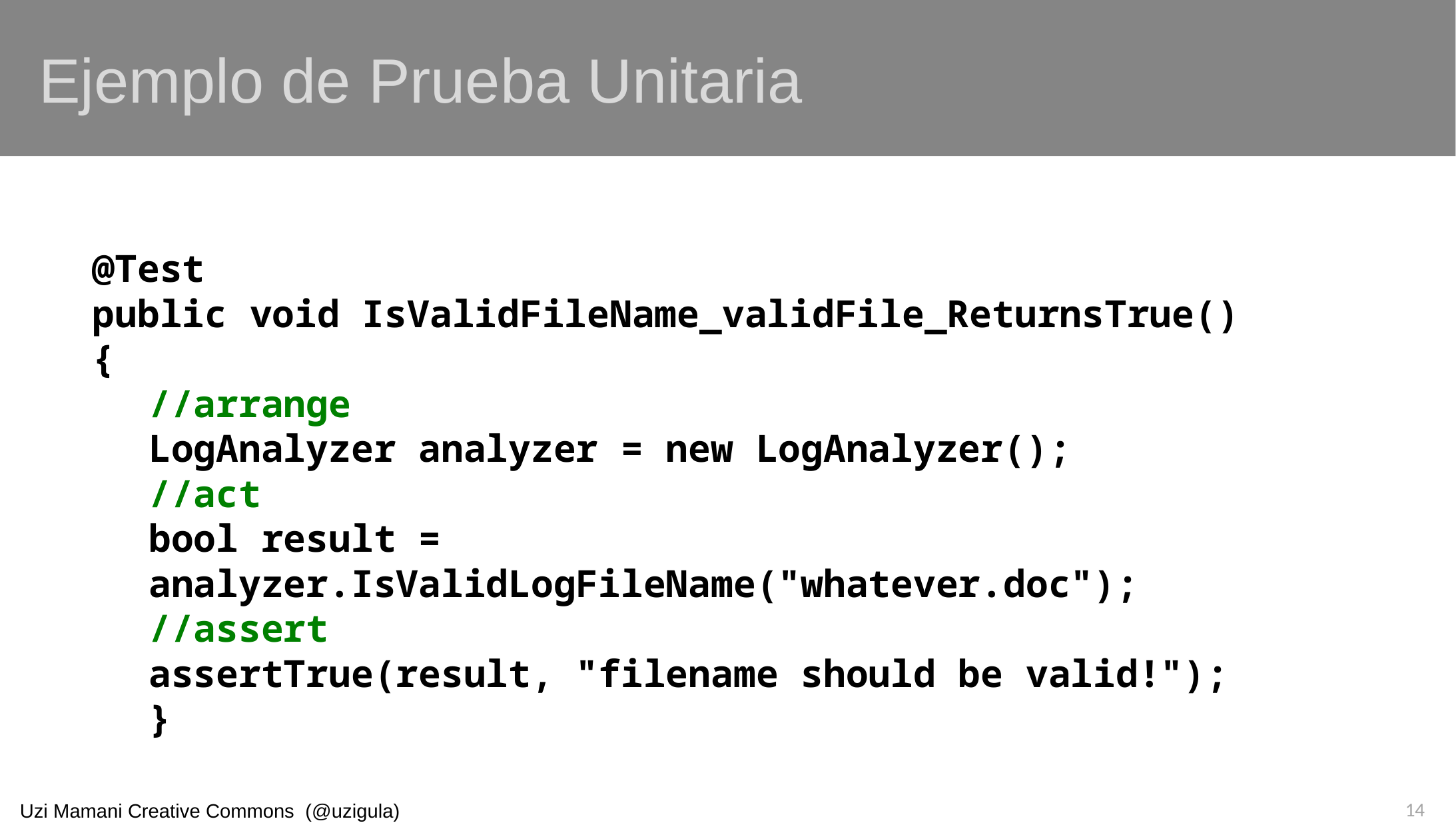

# Ejemplo de Prueba Unitaria
@Test
public void IsValidFileName_validFile_ReturnsTrue()
{
//arrange
LogAnalyzer analyzer = new LogAnalyzer();
//act
bool result = analyzer.IsValidLogFileName("whatever.doc");
//assert
assertTrue(result, "filename should be valid!");
}
14
Uzi Mamani Creative Commons  (@uzigula)